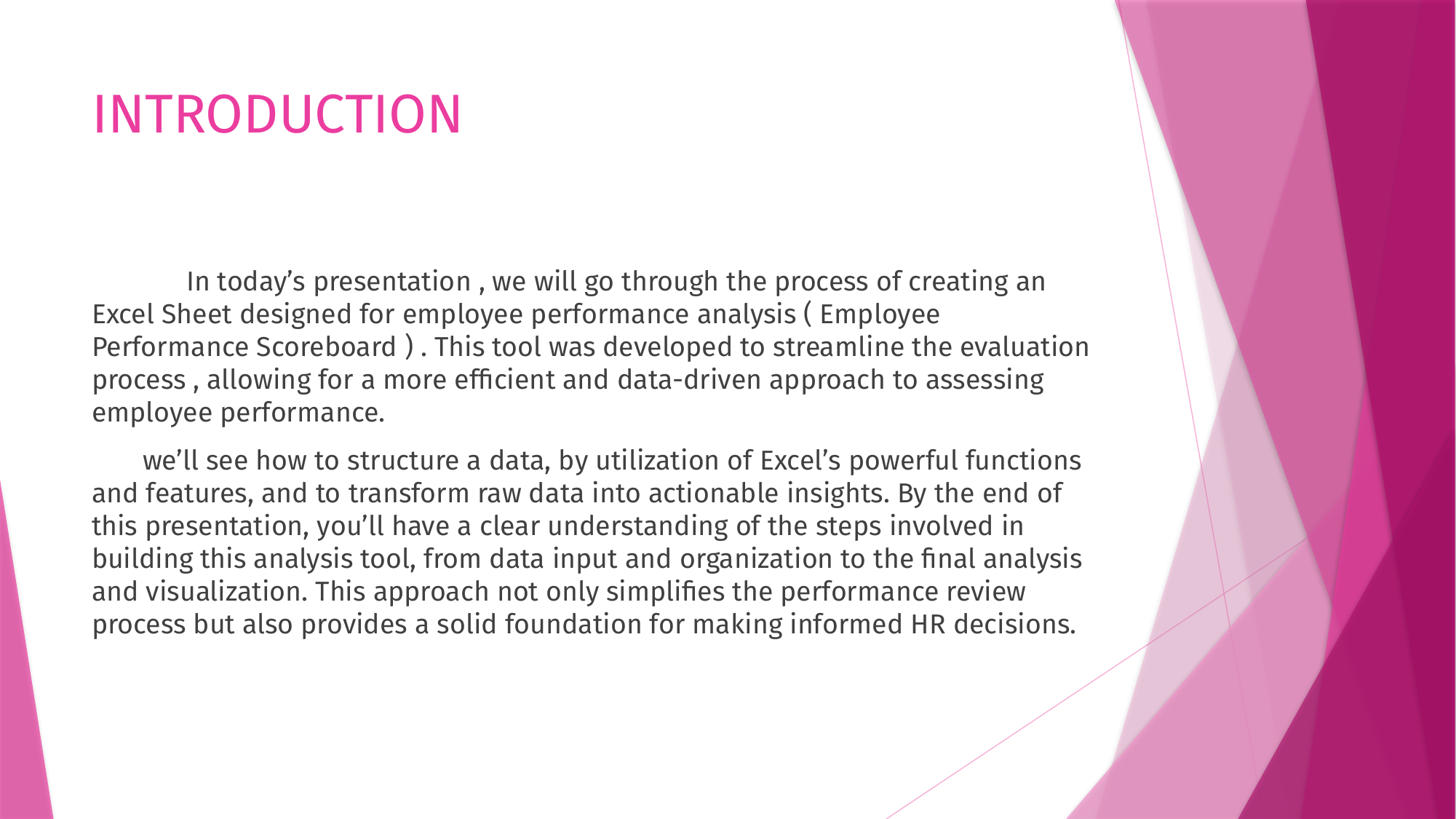

# INTRODUCTION
             In today’s presentation , we will go through the process of creating an Excel Sheet designed for employee performance analysis ( Employee Performance Scoreboard ) . This tool was developed to streamline the evaluation process , allowing for a more efficient and data-driven approach to assessing employee performance.
       we’ll see how to structure a data, by utilization of Excel’s powerful functions and features, and to transform raw data into actionable insights. By the end of this presentation, you’ll have a clear understanding of the steps involved in building this analysis tool, from data input and organization to the final analysis and visualization. This approach not only simplifies the performance review process but also provides a solid foundation for making informed HR decisions.